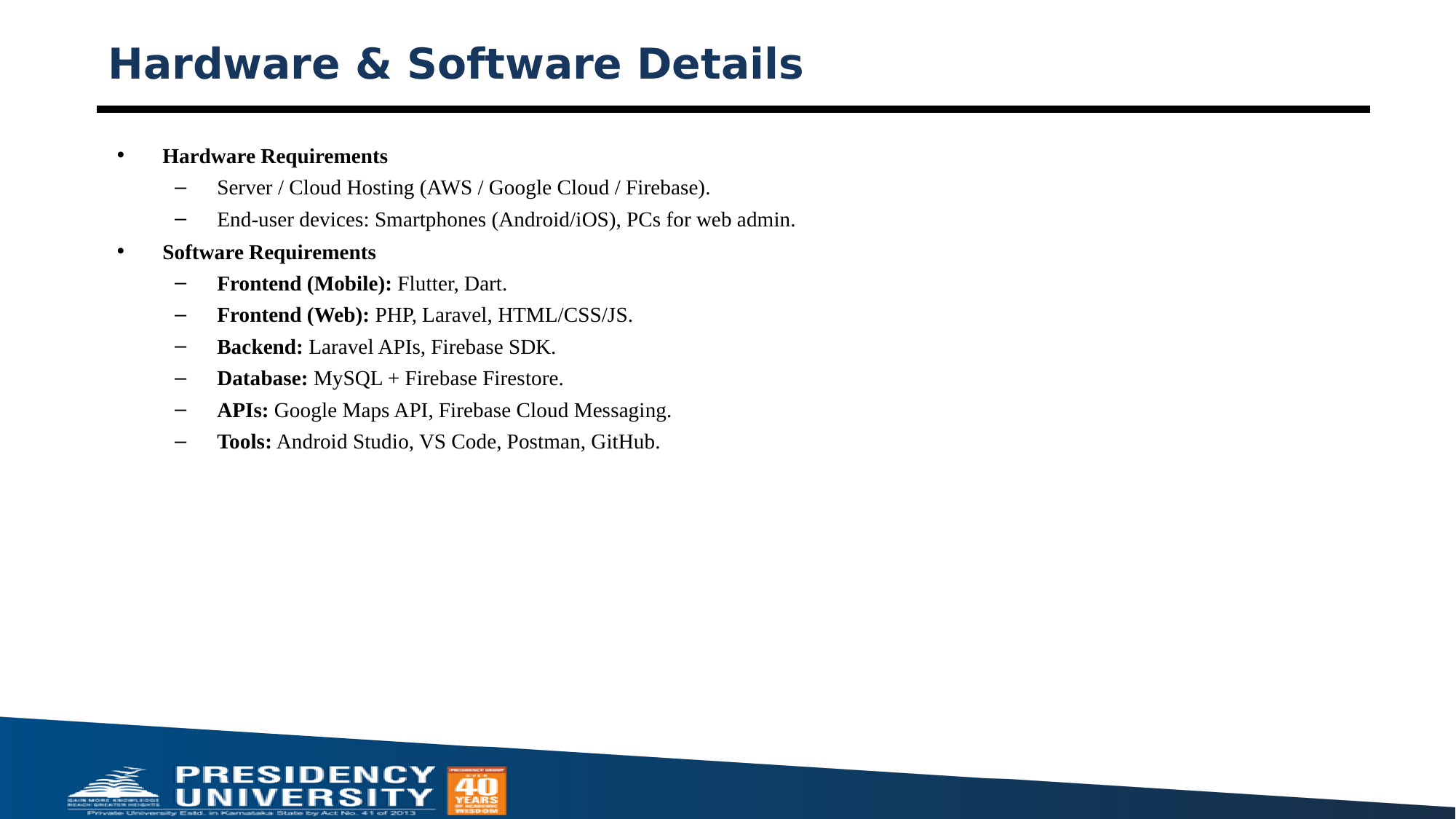

# Hardware & Software Details
Hardware Requirements
Server / Cloud Hosting (AWS / Google Cloud / Firebase).
End-user devices: Smartphones (Android/iOS), PCs for web admin.
Software Requirements
Frontend (Mobile): Flutter, Dart.
Frontend (Web): PHP, Laravel, HTML/CSS/JS.
Backend: Laravel APIs, Firebase SDK.
Database: MySQL + Firebase Firestore.
APIs: Google Maps API, Firebase Cloud Messaging.
Tools: Android Studio, VS Code, Postman, GitHub.